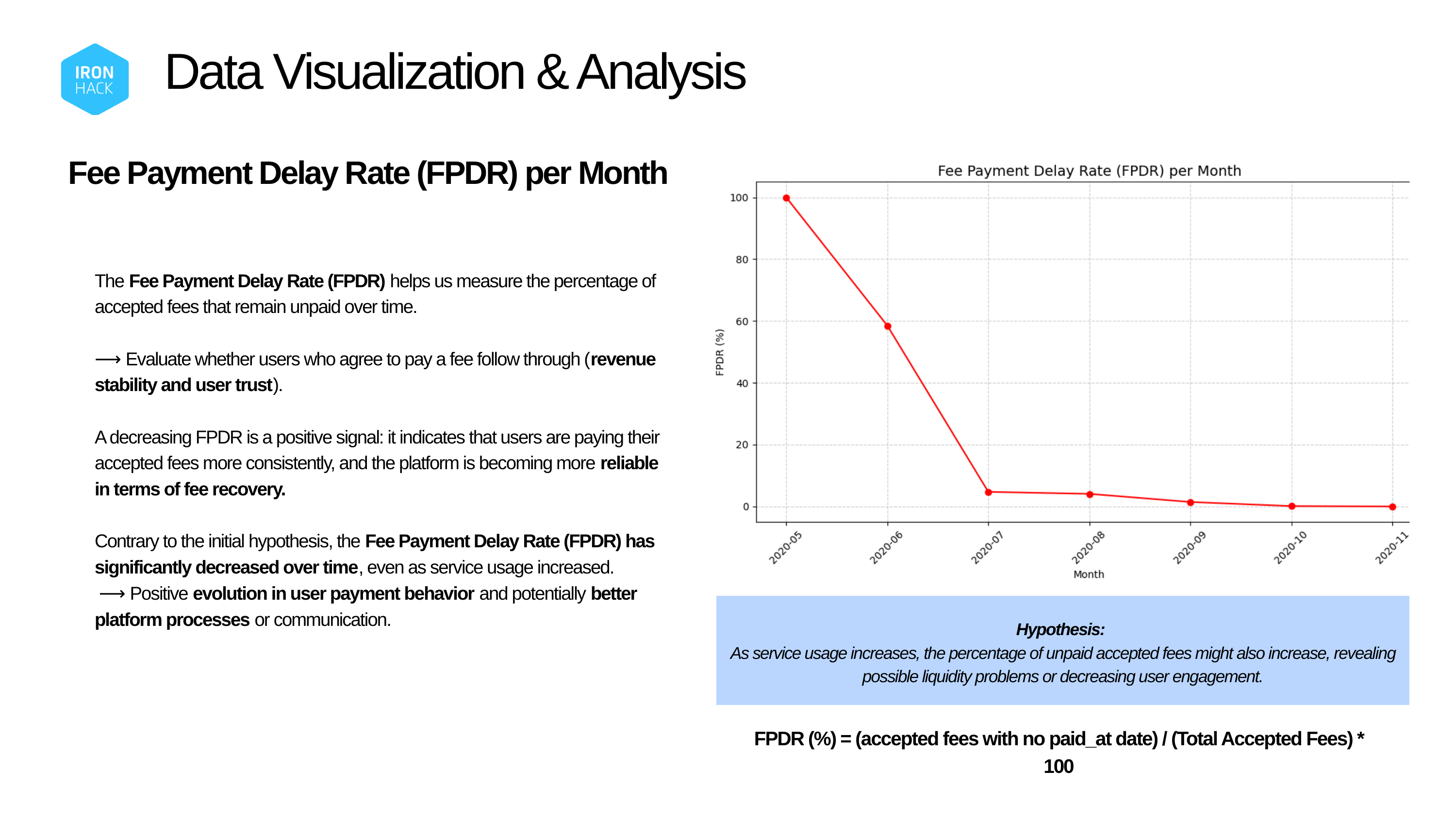

Data Visualization & Analysis
Fee Payment Delay Rate (FPDR) per Month

The Fee Payment Delay Rate (FPDR) helps us measure the percentage of accepted fees that remain unpaid over time.

⟶ Evaluate whether users who agree to pay a fee follow through (revenue stability and user trust).

A decreasing FPDR is a positive signal: it indicates that users are paying their accepted fees more consistently, and the platform is becoming more reliable in terms of fee recovery.

Contrary to the initial hypothesis, the Fee Payment Delay Rate (FPDR) has significantly decreased over time, even as service usage increased.
 ⟶ Positive evolution in user payment behavior and potentially better platform processes or communication.

Hypothesis:
As service usage increases, the percentage of unpaid accepted fees might also increase, revealing possible liquidity problems or decreasing user engagement.
FPDR (%) = (accepted fees with no paid_at date) / (Total Accepted Fees) * 100